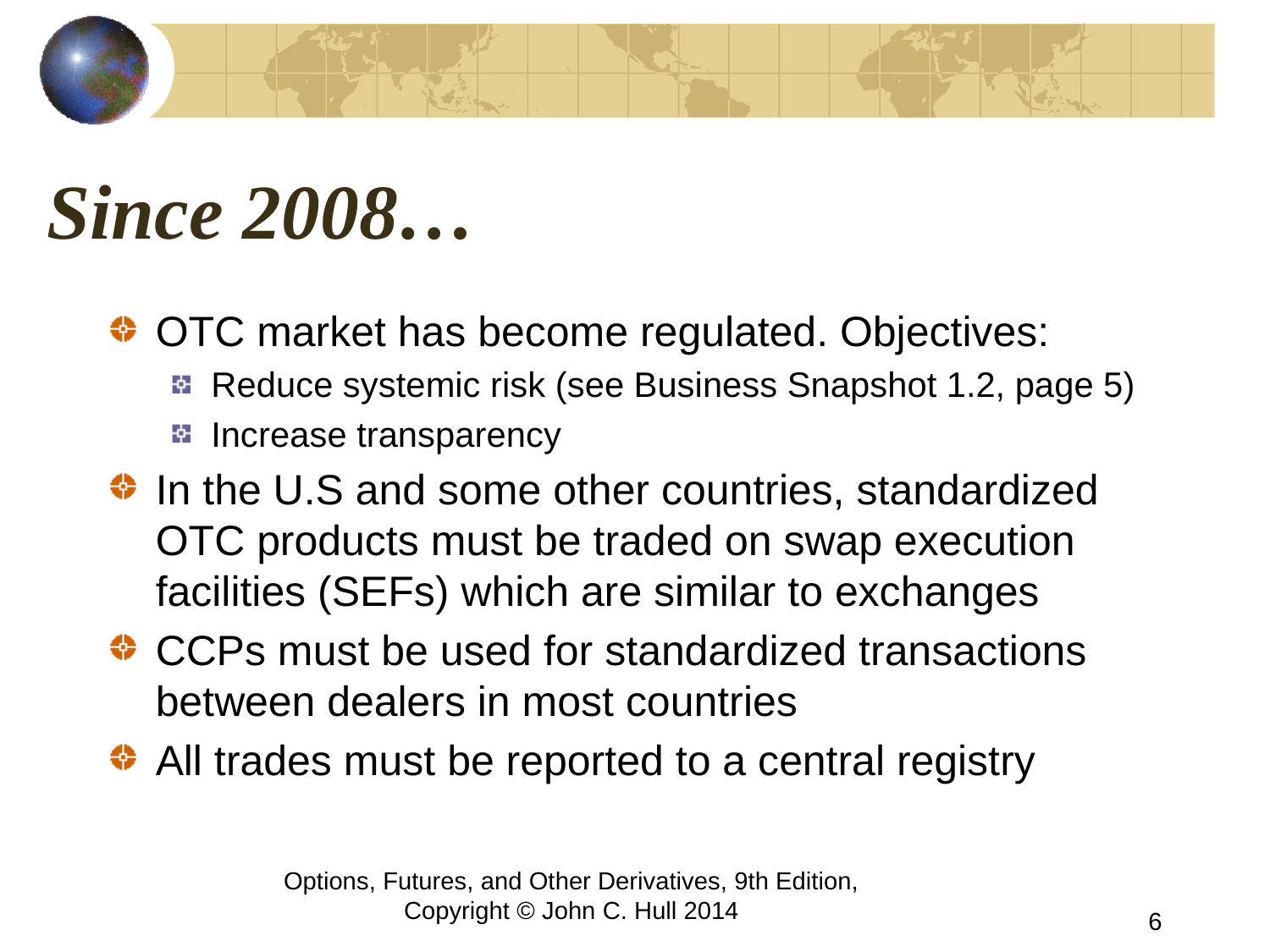

# Since 2008…
OTC market has become regulated. Objectives:
Reduce systemic risk (see Business Snapshot 1.2, page 5)
Increase transparency
In the U.S and some other countries, standardized OTC products must be traded on swap execution facilities (SEFs) which are similar to exchanges
CCPs must be used for standardized transactions between dealers in most countries
All trades must be reported to a central registry
Options, Futures, and Other Derivatives, 9th Edition, Copyright © John C. Hull 2014
6